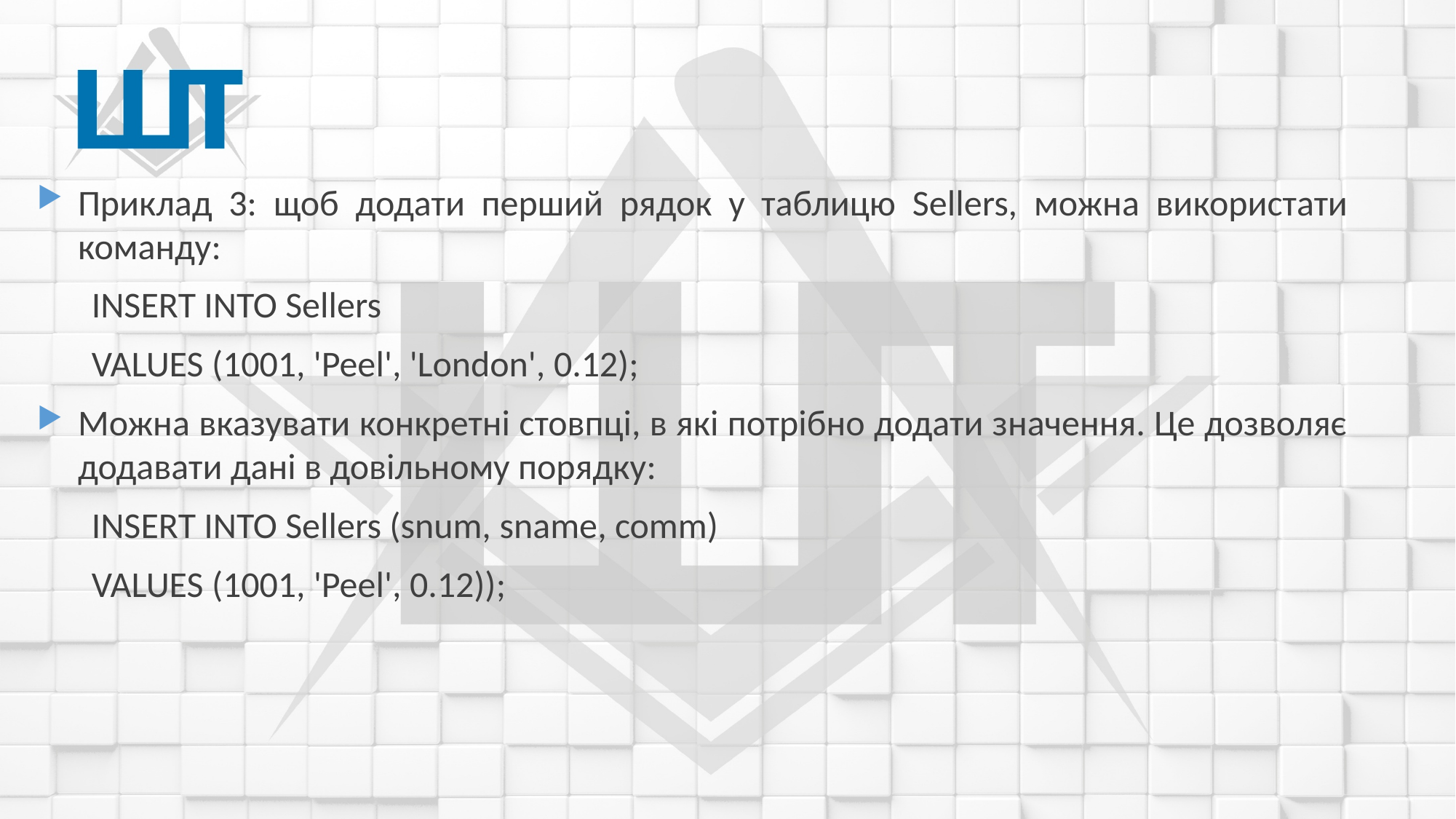

Приклад 3: щоб додати перший рядок у таблицю Sellers, можна використати команду:
INSERT INTO Sellers
VALUES (1001, 'Peel', 'London', 0.12);
Можна вказувати конкретні стовпці, в які потрібно додати значення. Це дозволяє додавати дані в довільному порядку:
INSERT INTO Sellers (snum, sname, comm)
VALUES (1001, 'Peel', 0.12));